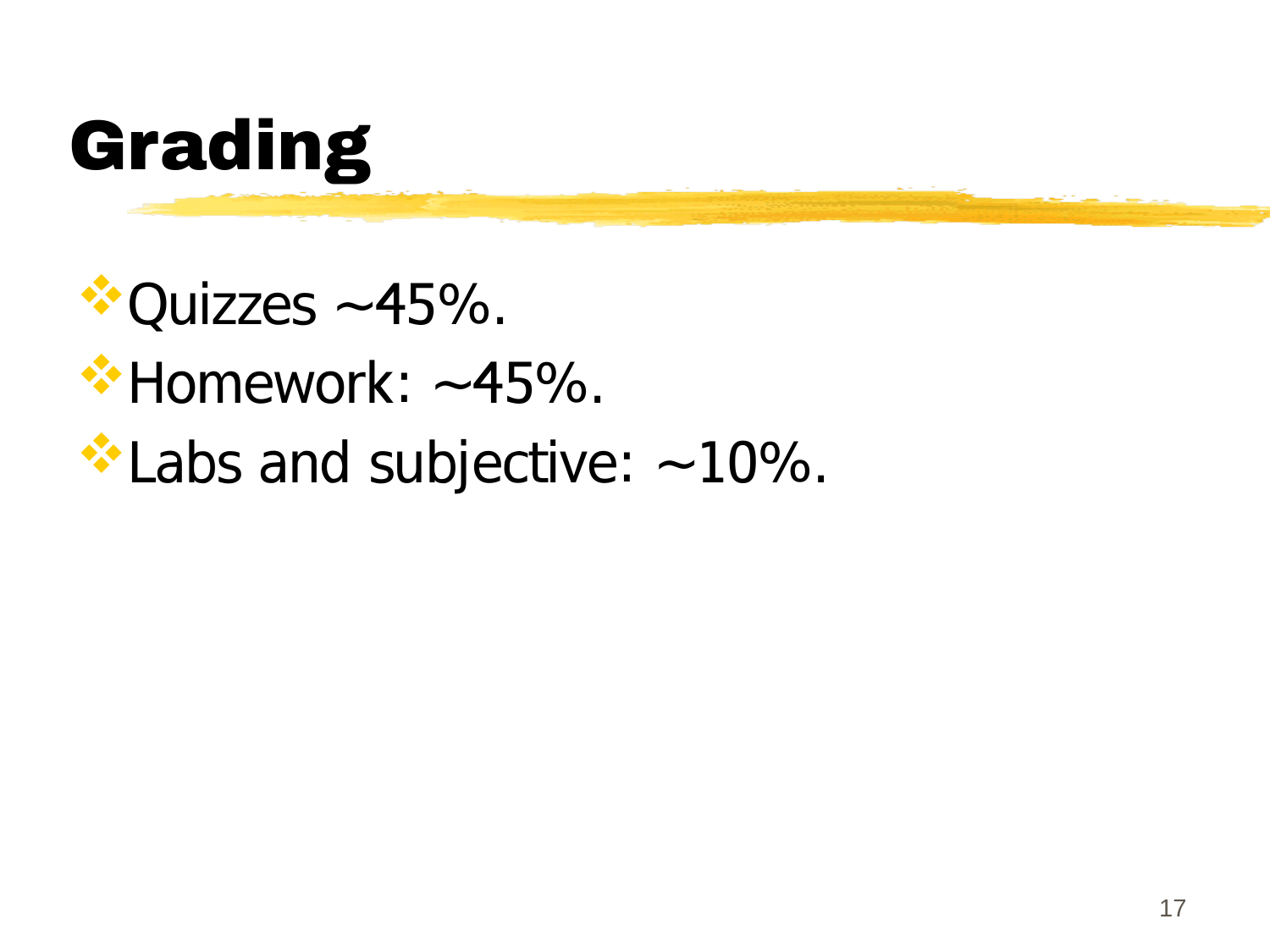

# Grading
Quizzes ~45%.
Homework: ~45%.
Labs and subjective: ~10%.
17